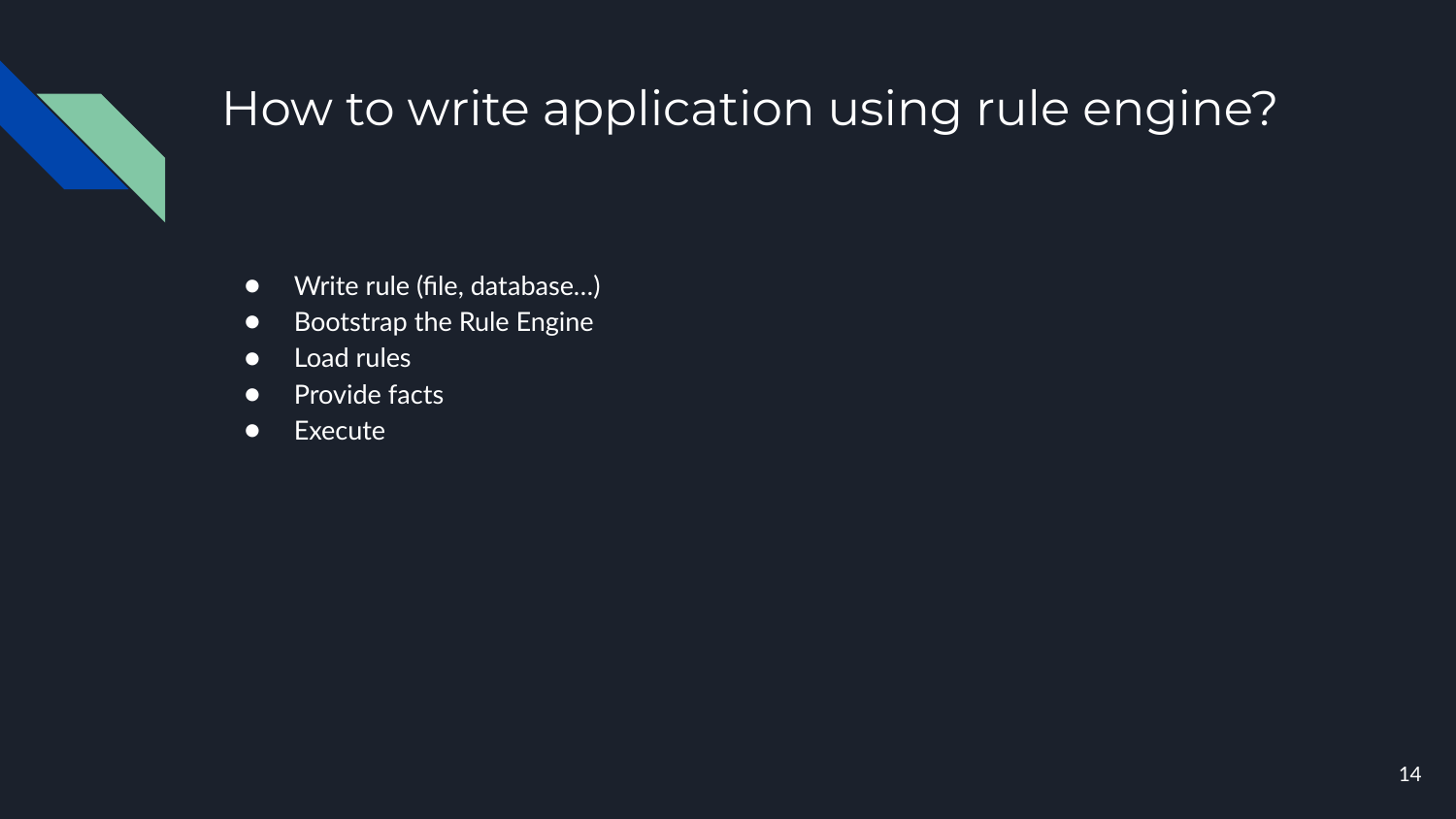

# How to write application using rule engine?
Write rule (file, database…)
Bootstrap the Rule Engine
Load rules
Provide facts
Execute
14